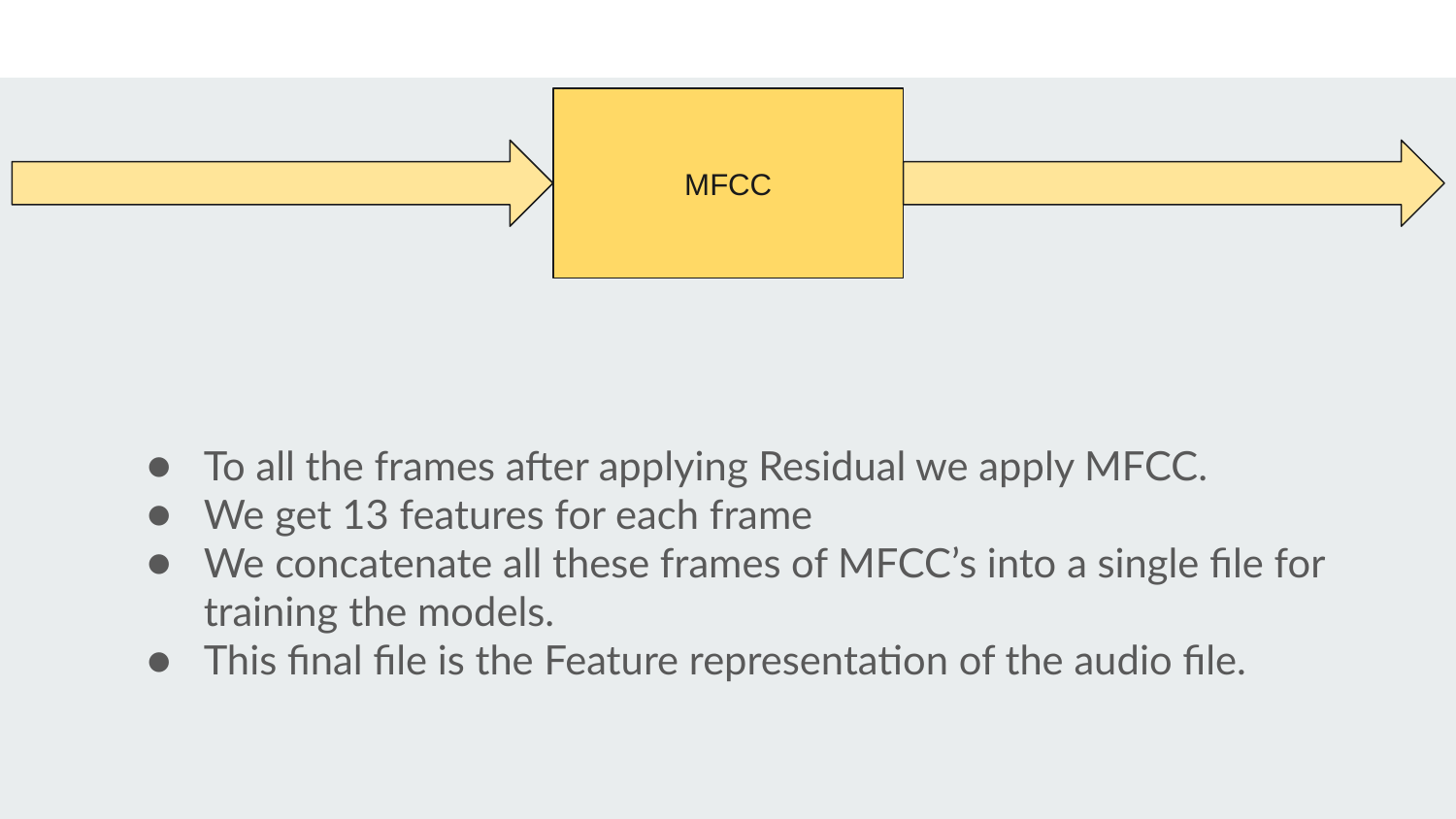

MFCC

To all the frames after applying Residual we apply MFCC.
We get 13 features for each frame
We concatenate all these frames of MFCC’s into a single file for training the models.
This final file is the Feature representation of the audio file.